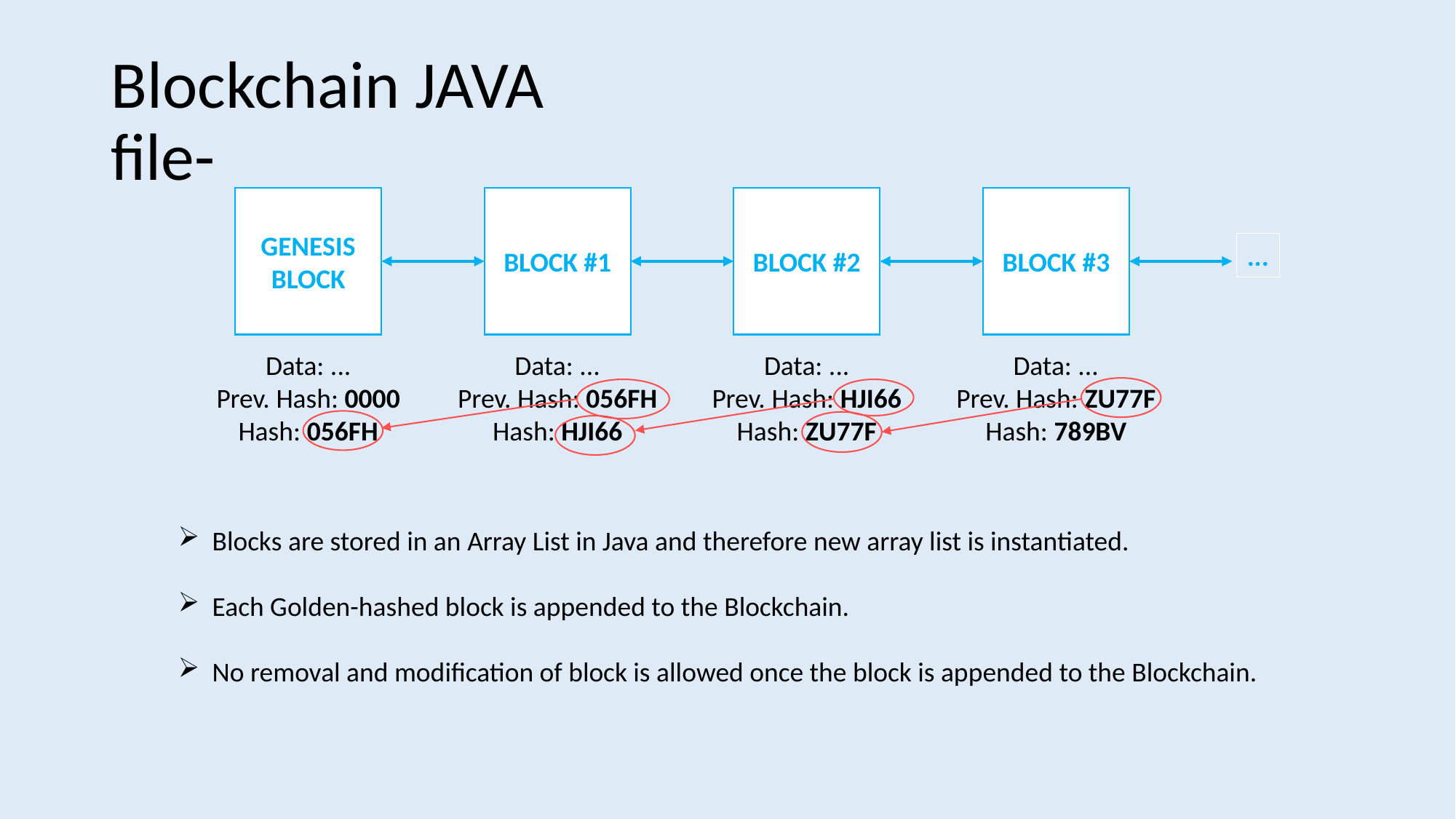

# Blockchain JAVA file-
GENESIS
BLOCK
BLOCK #1
BLOCK #2
BLOCK #3
...
Data: ...
Prev. Hash: 0000
Hash: 056FH
Data: ...
Prev. Hash: 056FH
Hash: HJI66
Data: ...
Prev. Hash: HJI66
Hash: ZU77F
Data: ...
Prev. Hash: ZU77F
Hash: 789BV

Blocks are stored in an Array List in Java and therefore new array list is instantiated.

Each Golden-hashed block is appended to the Blockchain.

No removal and modification of block is allowed once the block is appended to the Blockchain.